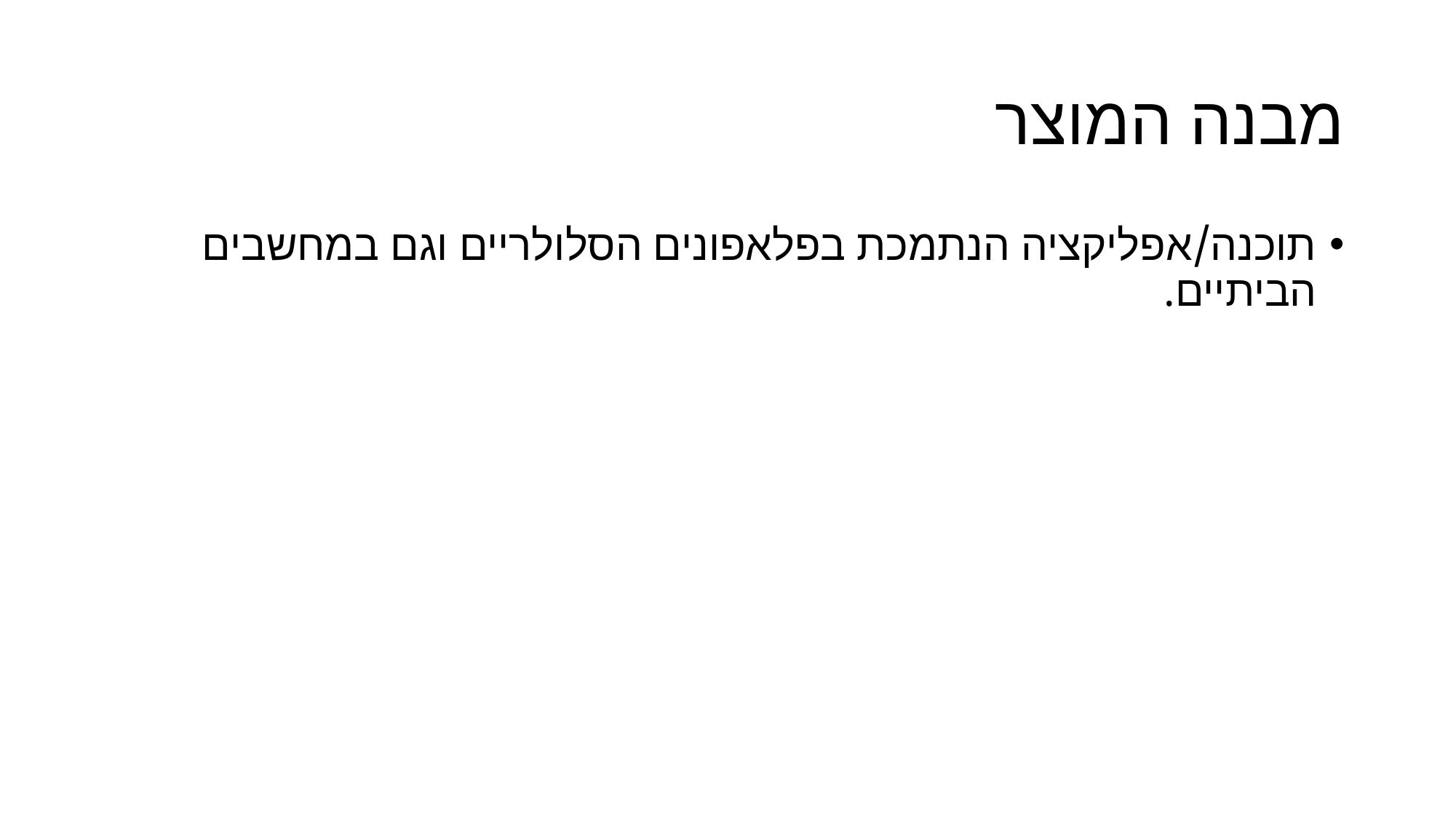

# מבנה המוצר
תוכנה/אפליקציה הנתמכת בפלאפונים הסלולריים וגם במחשבים הביתיים.